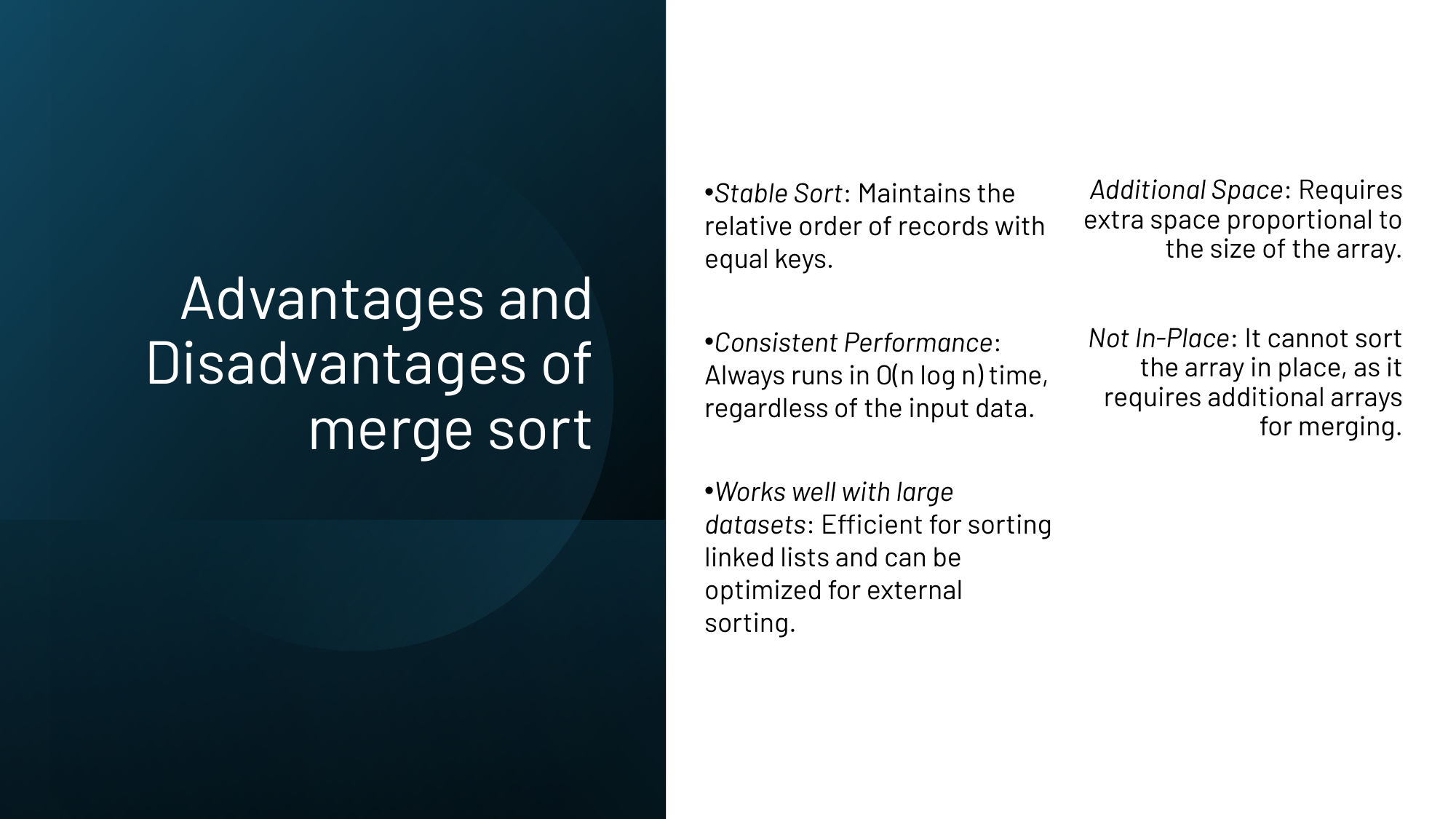

# Advantages and Disadvantages of merge sort

Stable Sort: Maintains the relative order of records with equal keys.

Consistent Performance: Always runs in O(n log n) time, regardless of the input data.

Works well with large datasets: Efficient for sorting linked lists and can be optimized for external sorting.
Additional Space: Requires extra space proportional to the size of the array.

Not In-Place: It cannot sort the array in place, as it requires additional arrays for merging.